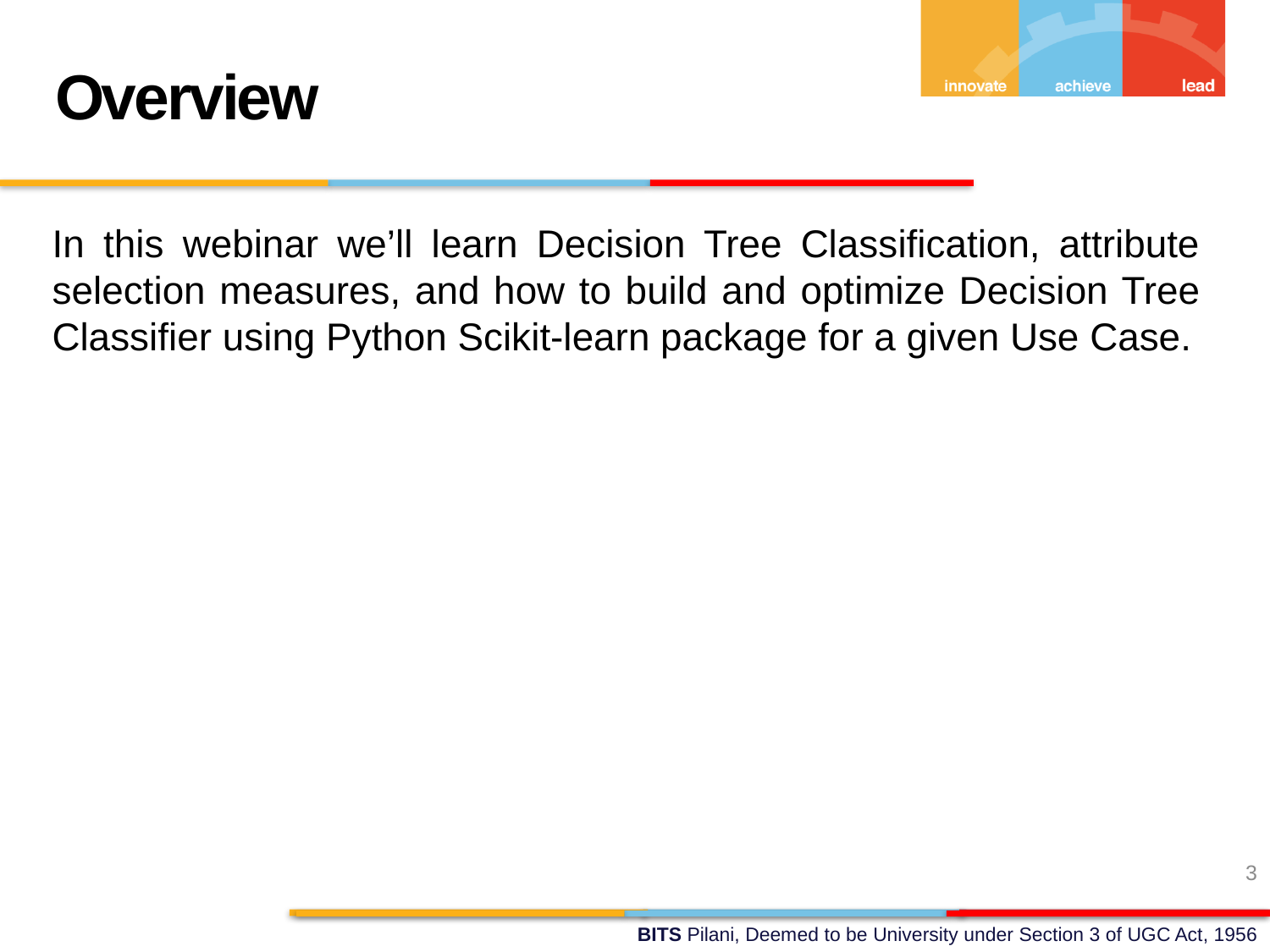

Overview
In this webinar we’ll learn Decision Tree Classification, attribute selection measures, and how to build and optimize Decision Tree Classifier using Python Scikit-learn package for a given Use Case.
3